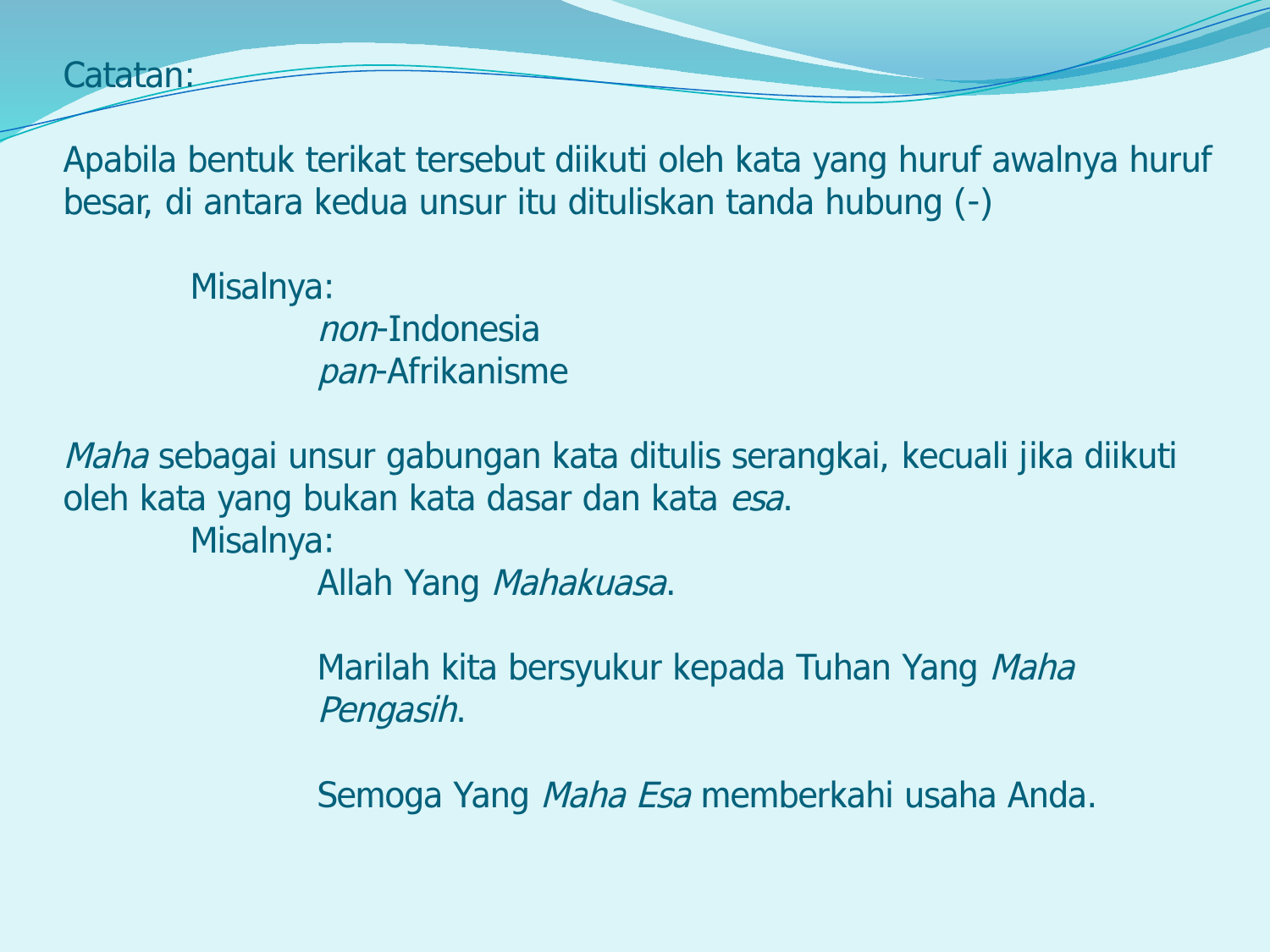

# Catatan:   Apabila bentuk terikat tersebut diikuti oleh kata yang huruf awalnya huruf besar, di antara kedua unsur itu dituliskan tanda hubung (-) Misalnya: non-Indonesia pan-Afrikanisme   Maha sebagai unsur gabungan kata ditulis serangkai, kecuali jika diikuti oleh kata yang bukan kata dasar dan kata esa. Misalnya: Allah Yang Mahakuasa. Marilah kita bersyukur kepada Tuhan Yang Maha 			Pengasih. Semoga Yang Maha Esa memberkahi usaha Anda.